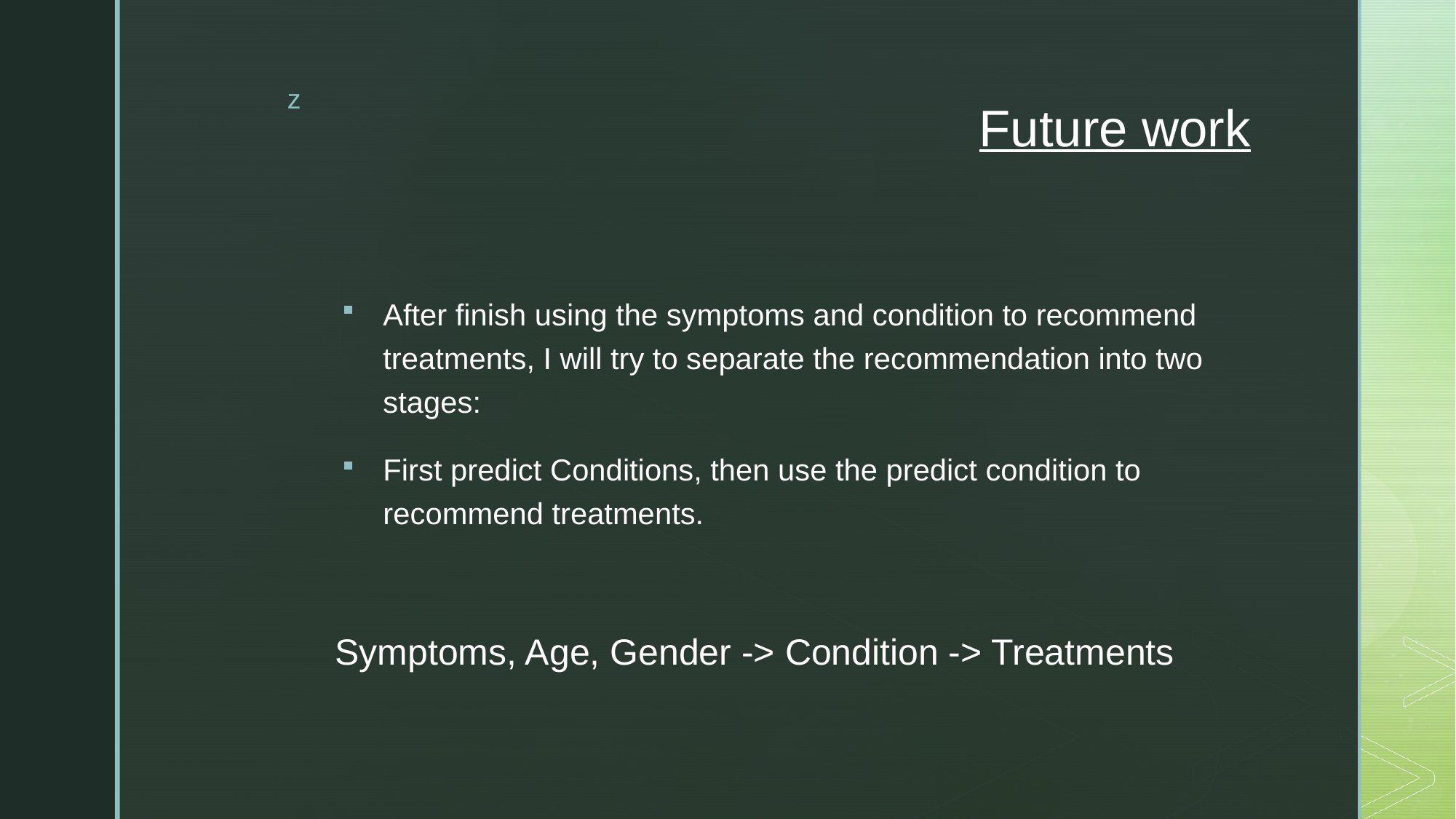

# Future work
After finish using the symptoms and condition to recommend treatments, I will try to separate the recommendation into two stages:
First predict Conditions, then use the predict condition to recommend treatments.
Symptoms, Age, Gender -> Condition -> Treatments